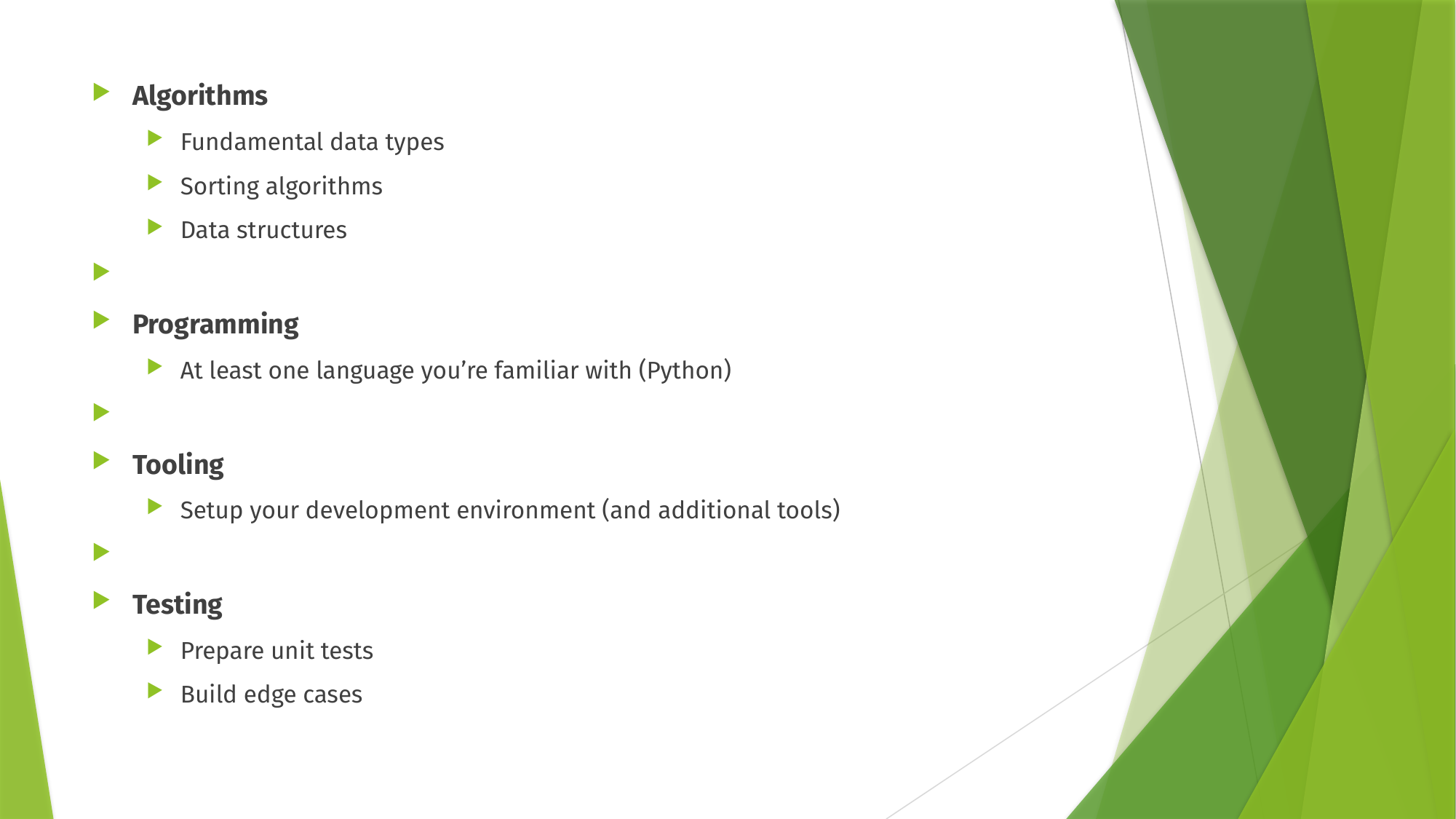

Algorithms
Fundamental data types
Sorting algorithms
Data structures

Programming
At least one language you’re familiar with (Python)

Tooling
Setup your development environment (and additional tools)

Testing
Prepare unit tests
Build edge cases